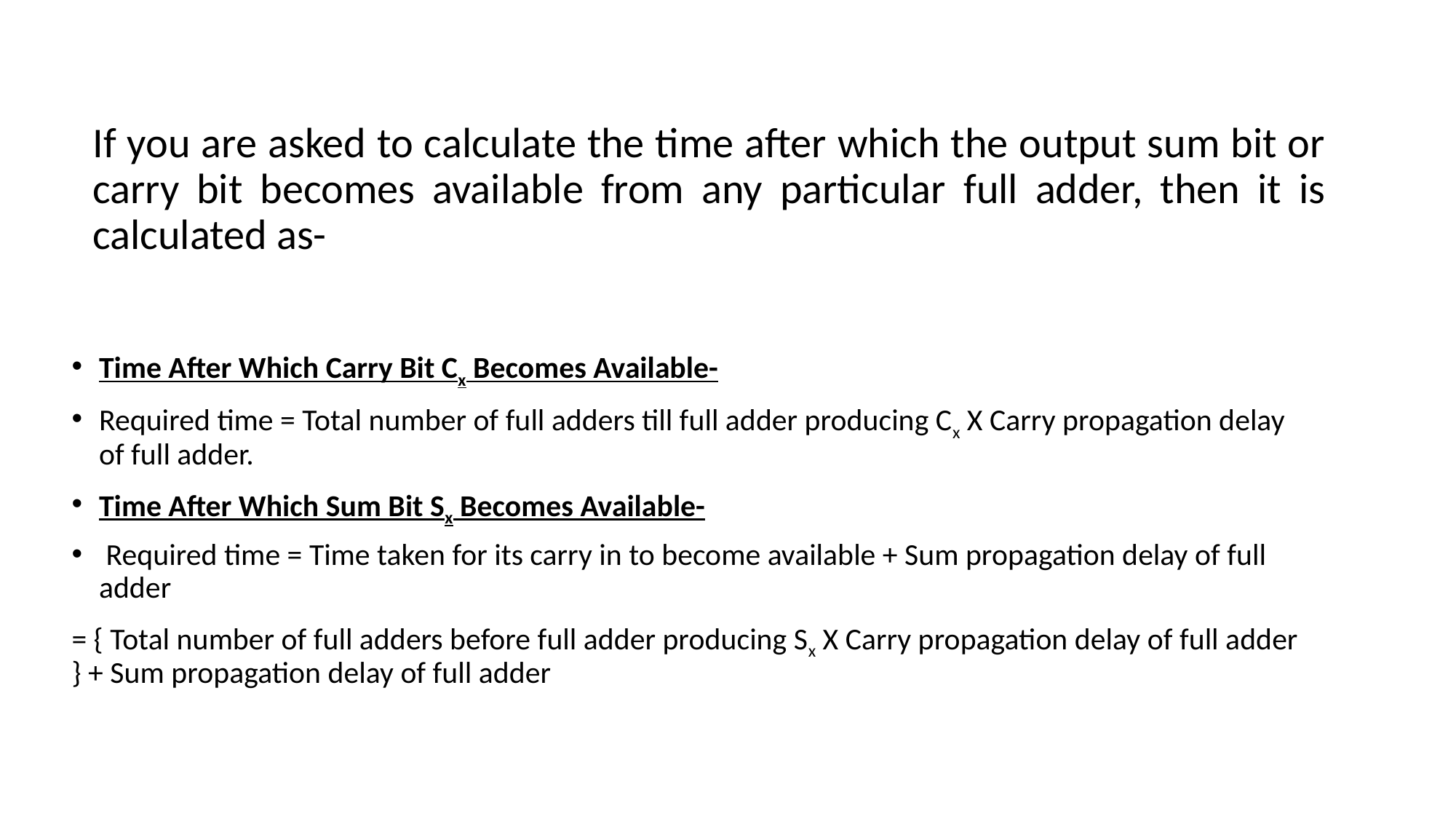

# If you are asked to calculate the time after which the output sum bit or carry bit becomes available from any particular full adder, then it is calculated as-
Time After Which Carry Bit Cx Becomes Available-
Required time = Total number of full adders till full adder producing Cx X Carry propagation delay of full adder.
Time After Which Sum Bit Sx Becomes Available-
 Required time = Time taken for its carry in to become available + Sum propagation delay of full adder
= { Total number of full adders before full adder producing Sx X Carry propagation delay of full adder } + Sum propagation delay of full adder